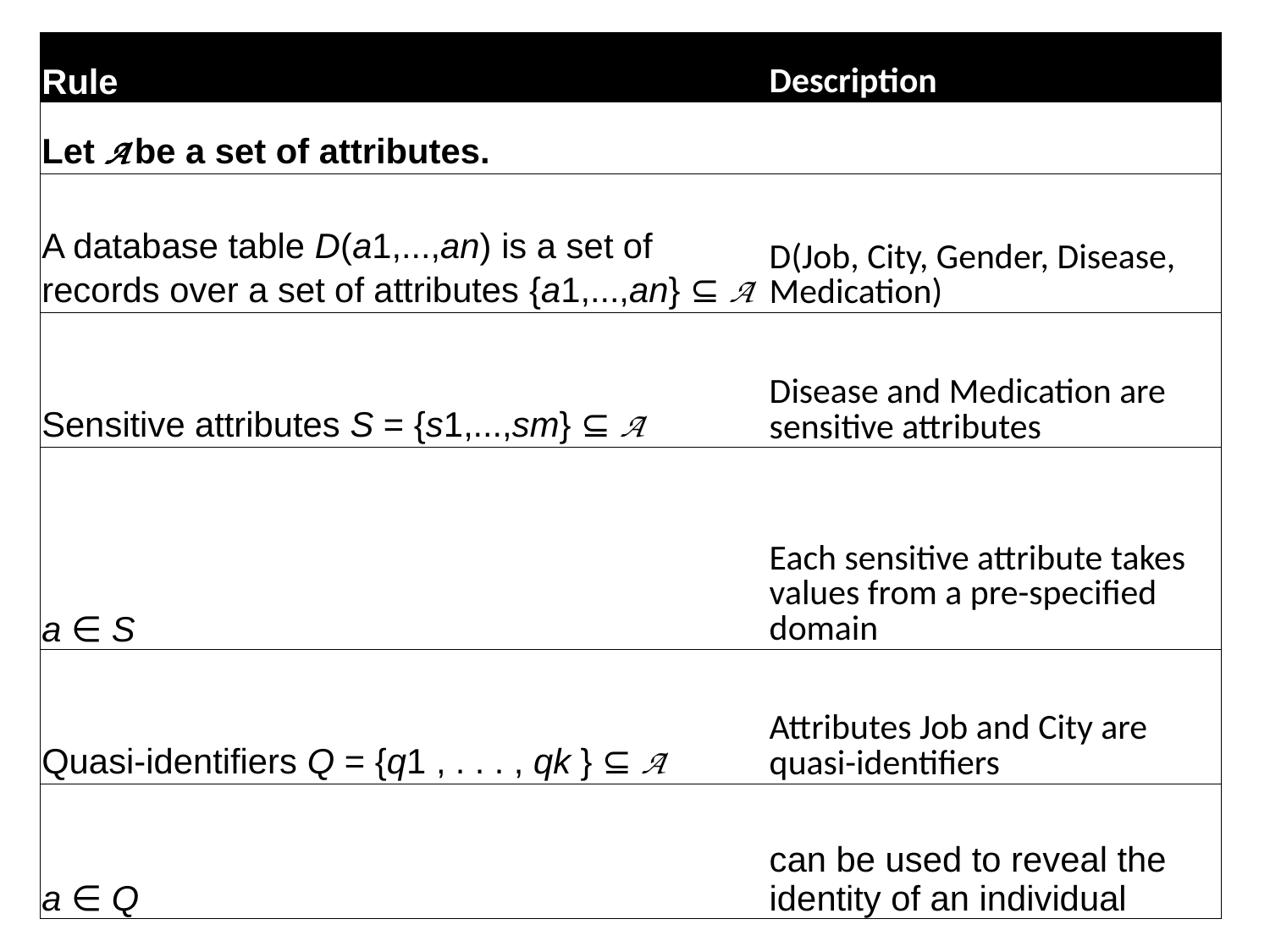

| Rule | Description |
| --- | --- |
| Let A be a set of attributes. |  |
| A database table D(a1,...,an) is a set of records over a set of attributes {a1,...,an} ⊆ A | D(Job, City, Gender, Disease, Medication) |
| Sensitive attributes S = {s1,...,sm} ⊆ A | Disease and Medication are sensitive attributes |
| a ∈ S | Each sensitive attribute takes values from a pre-specified domain |
| Quasi-identifiers Q = {q1 , . . . , qk } ⊆ A | Attributes Job and City are quasi-identifiers |
| a ∈ Q | can be used to reveal the identity of an individual |